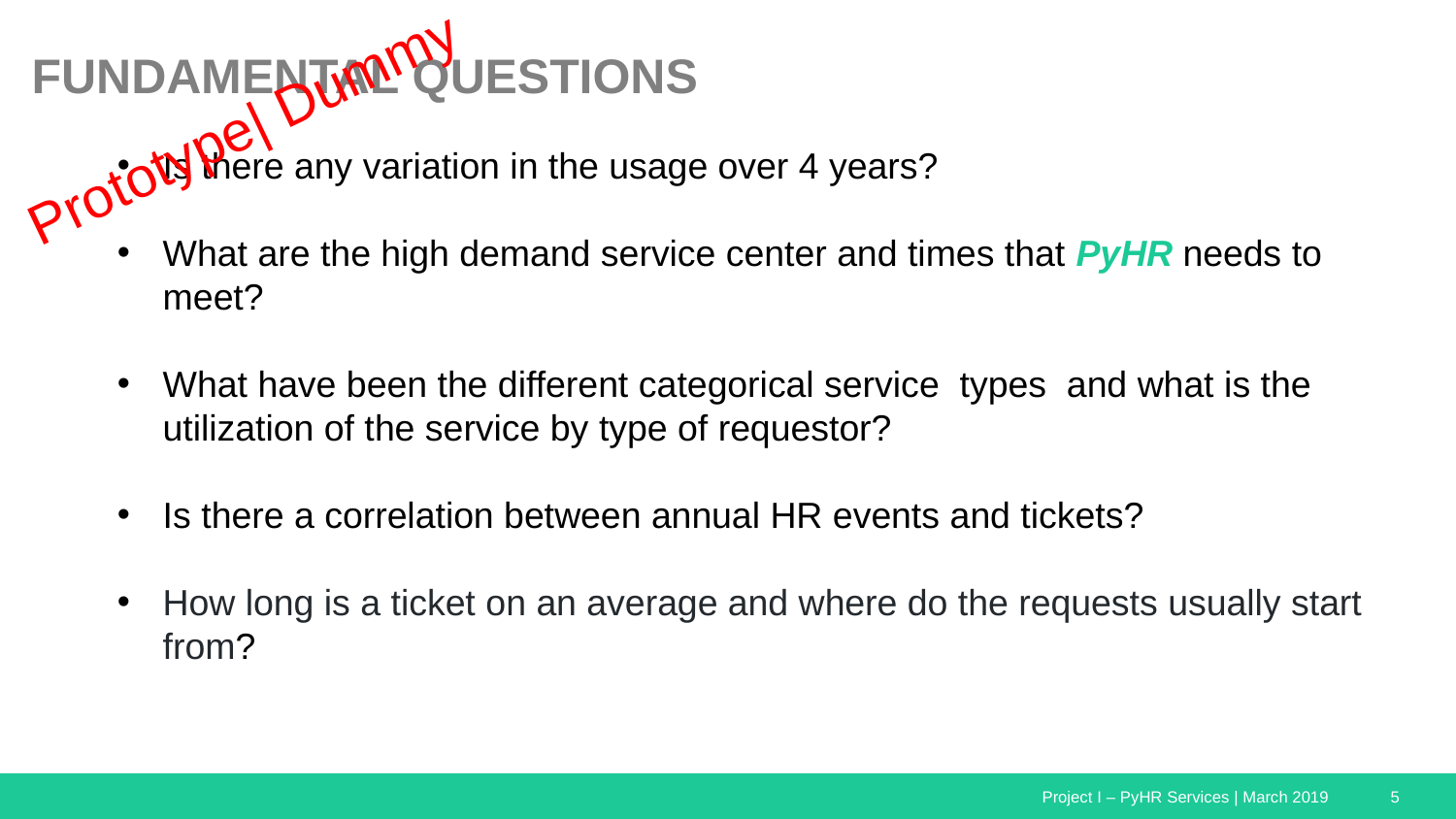

Fundamental Questions
Prototype| Dummy
Is there any variation in the usage over 4 years?

What are the high demand service center and times that PyHR needs to meet?

What have been the different categorical service  types  and what is the utilization of the service by type of requestor?

Is there a correlation between annual HR events and tickets?

How long is a ticket on an average and where do the requests usually start from?